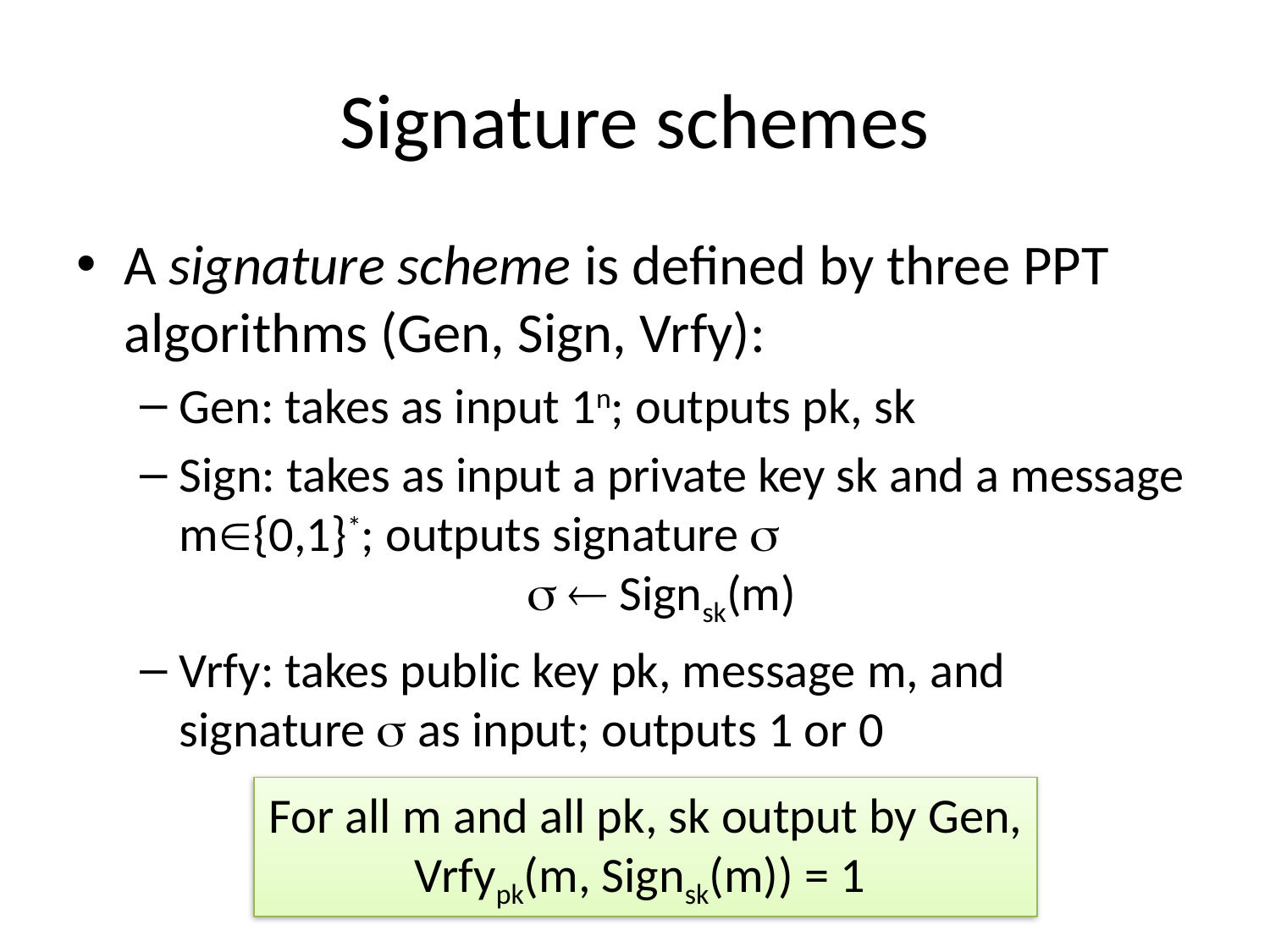

# Signature schemes
A signature scheme is defined by three PPT algorithms (Gen, Sign, Vrfy):
Gen: takes as input 1n; outputs pk, sk
Sign: takes as input a private key sk and a message m∈{0,1}*; outputs signature σ
                               σ ← Signsk(m)
Vrfy: takes public key pk, message m, and signature σ as input; outputs 1 or 0
For all m and all pk, sk output by Gen,
Vrfypk(m, Signsk(m)) = 1